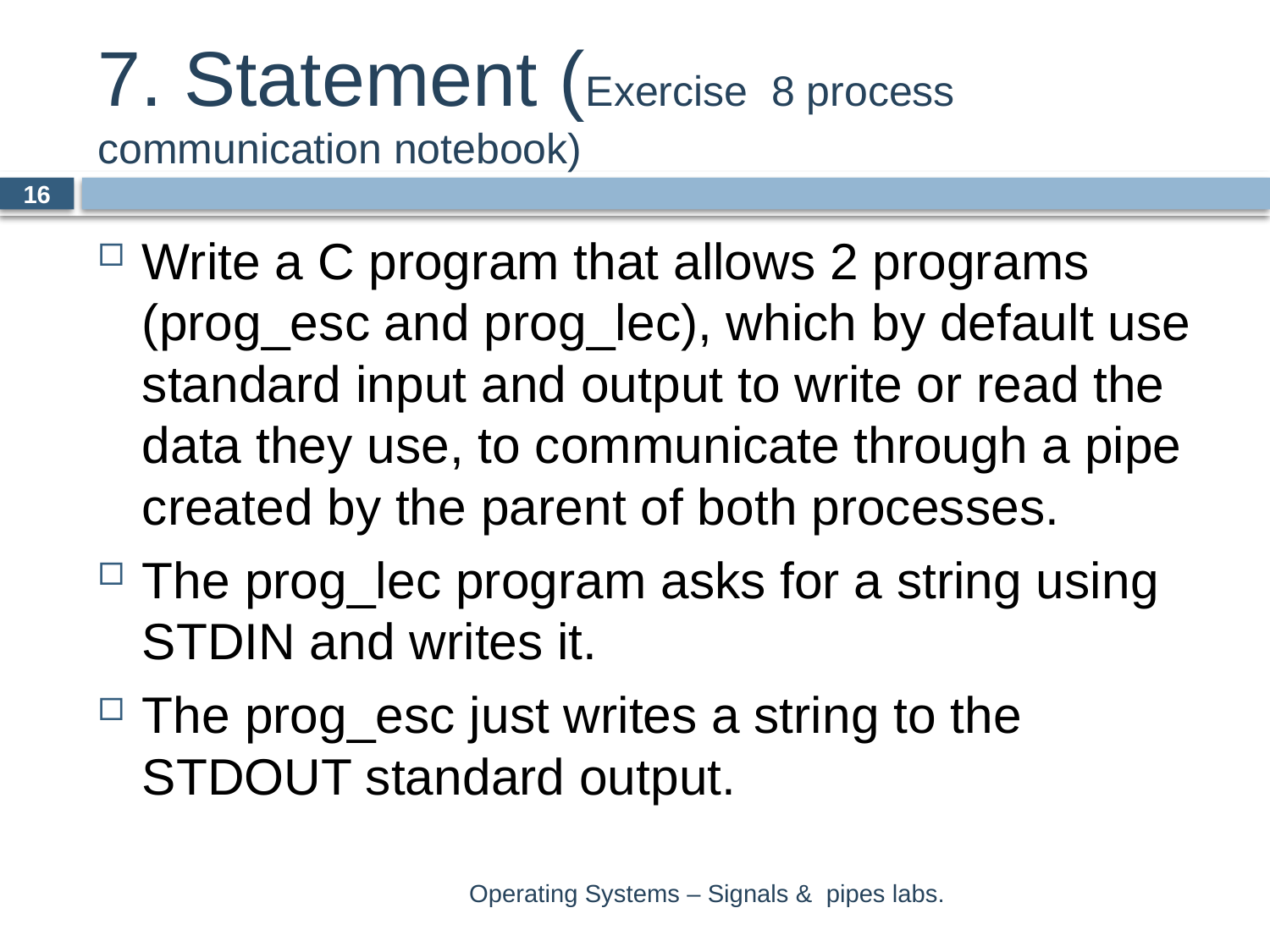

# 7. Statement (Exercise  8 process communication notebook)
16
Write a C program that allows 2 programs (prog_esc and prog_lec), which by default use standard input and output to write or read the data they use, to communicate through a pipe created by the parent of both processes.
The prog_lec program asks for a string using STDIN and writes it.
The prog_esc just writes a string to the STDOUT standard output.
Operating Systems – Signals &  pipes labs.